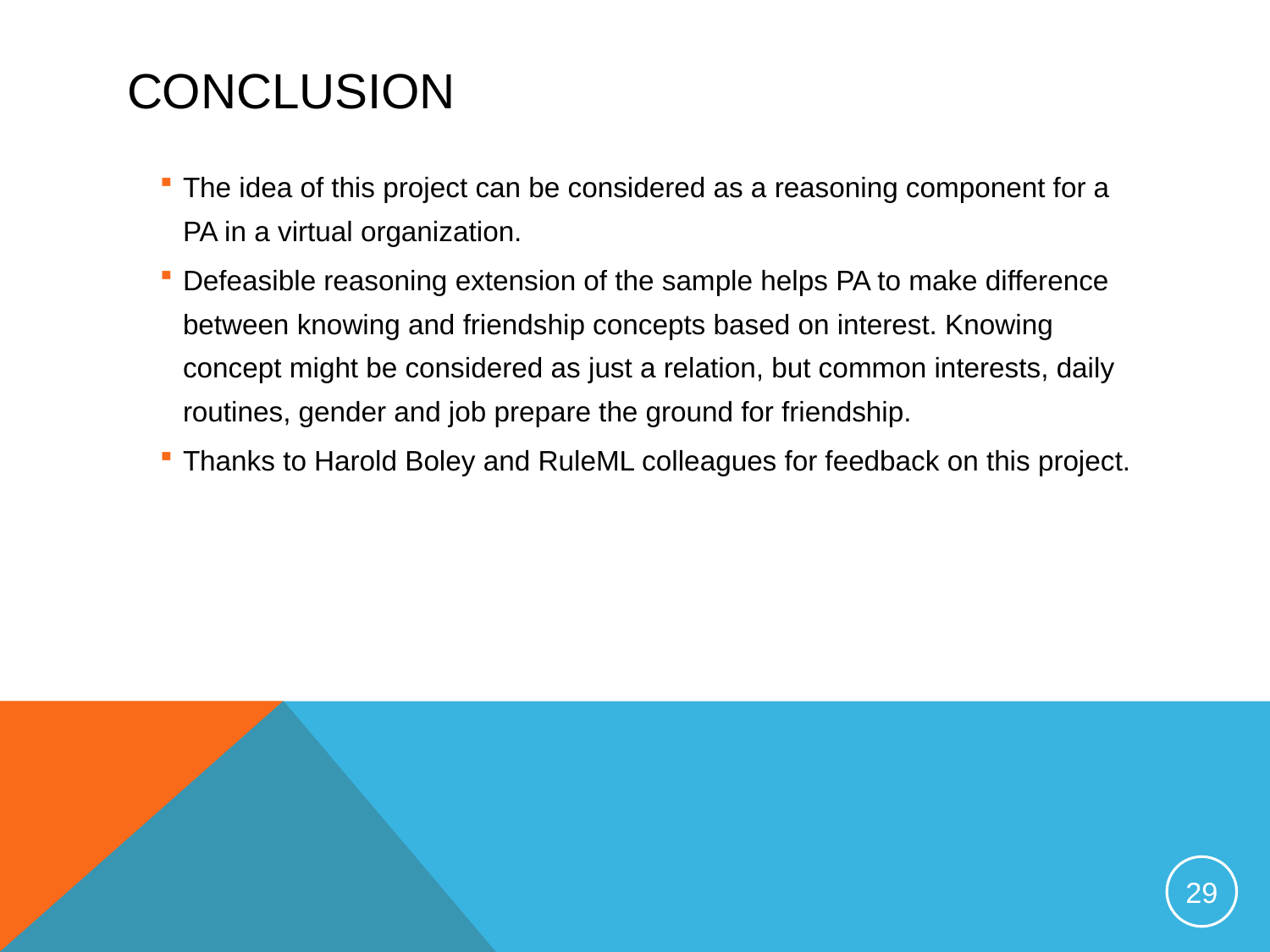

# conclusion
The idea of this project can be considered as a reasoning component for a PA in a virtual organization.
Defeasible reasoning extension of the sample helps PA to make difference between knowing and friendship concepts based on interest. Knowing concept might be considered as just a relation, but common interests, daily routines, gender and job prepare the ground for friendship.
Thanks to Harold Boley and RuleML colleagues for feedback on this project.

29